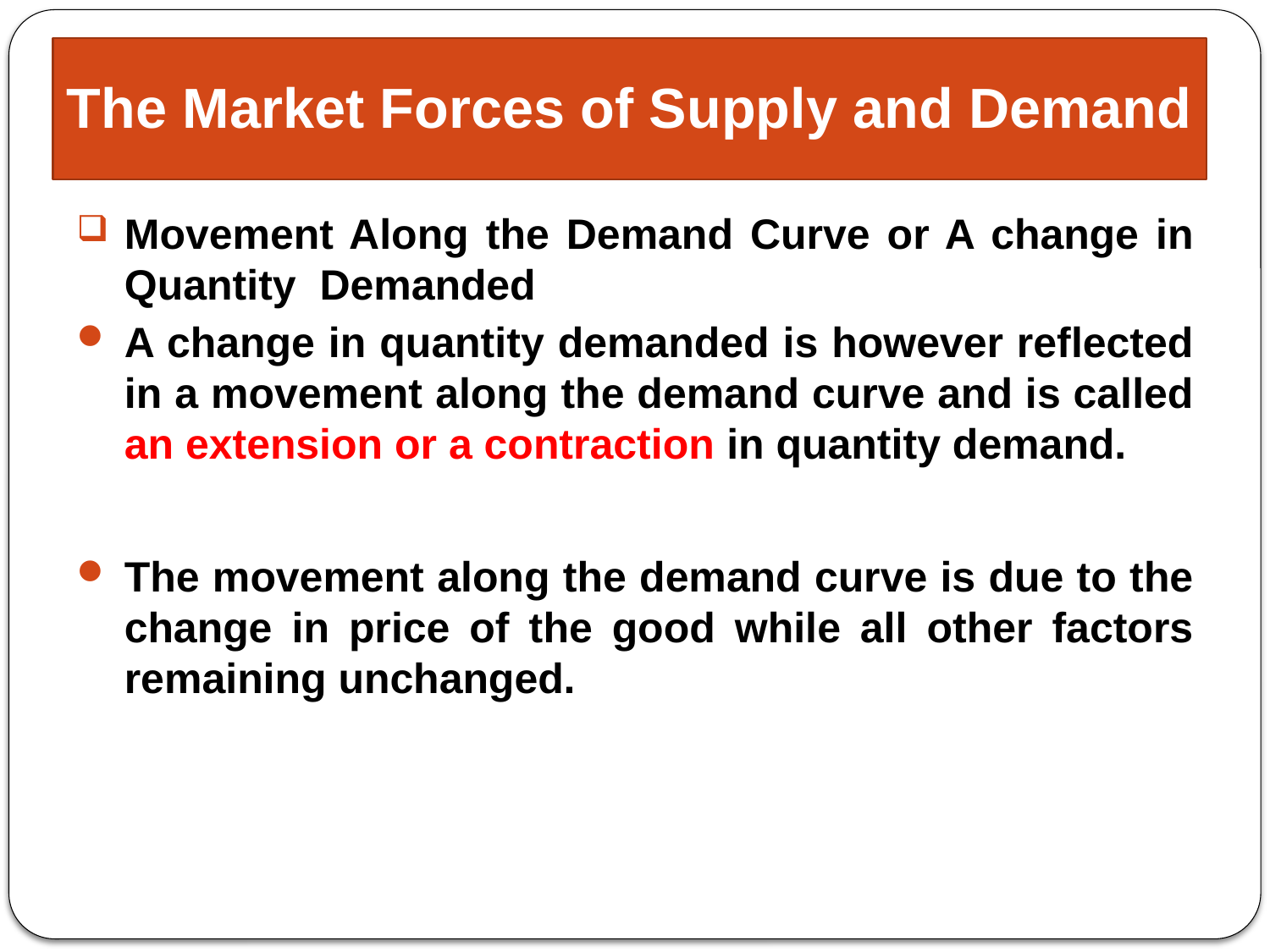

# The Market Forces of Supply and Demand
Movement Along the Demand Curve or A change in Quantity  Demanded
A change in quantity demanded is however reflected in a movement along the demand curve and is called an extension or a contraction in quantity demand.

The movement along the demand curve is due to the change in price of the good while all other factors remaining unchanged.